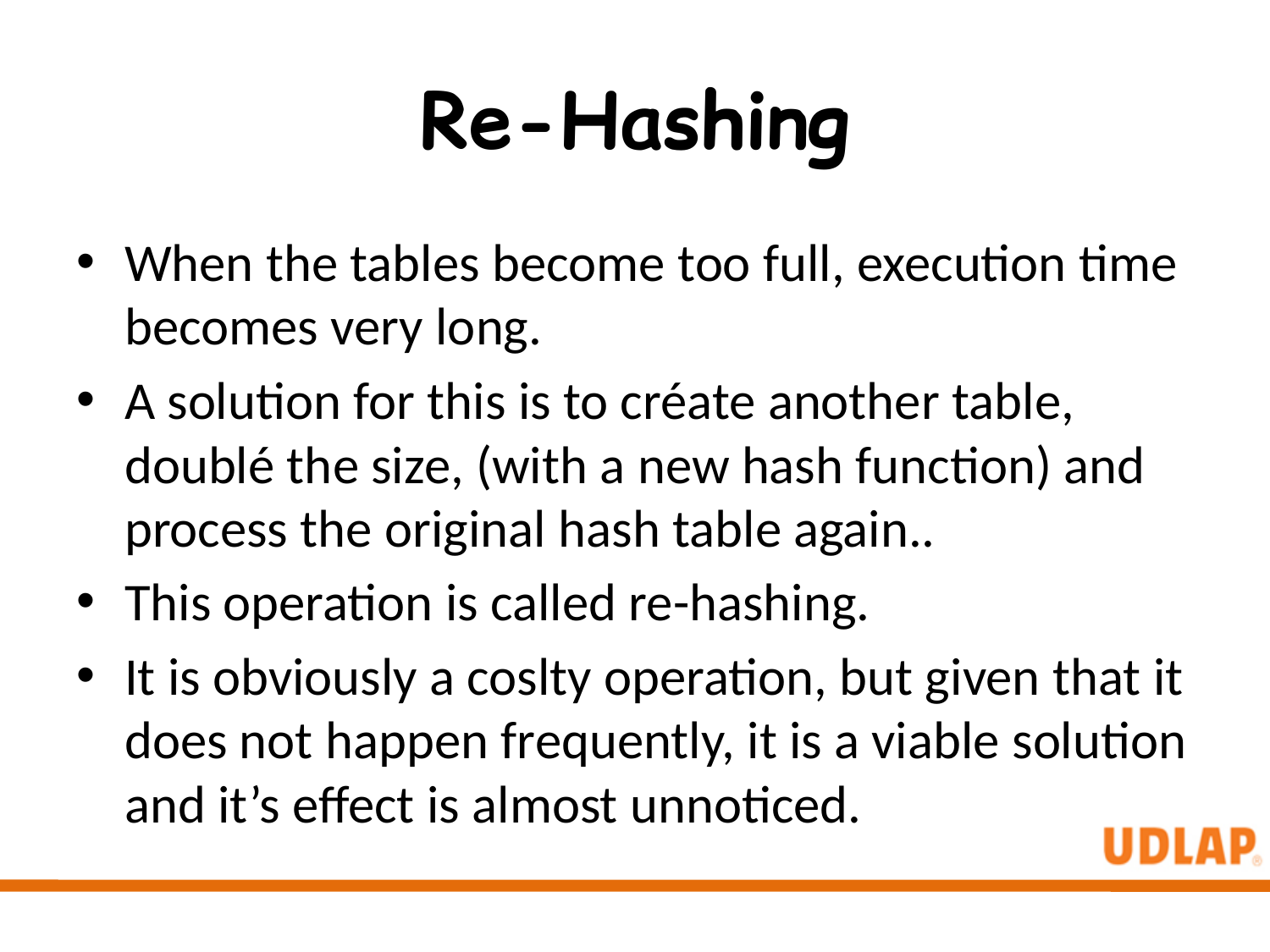

# Re-Hashing
When the tables become too full, execution time becomes very long.
A solution for this is to créate another table, doublé the size, (with a new hash function) and process the original hash table again..
This operation is called re-hashing.
It is obviously a coslty operation, but given that it does not happen frequently, it is a viable solution and it’s effect is almost unnoticed.